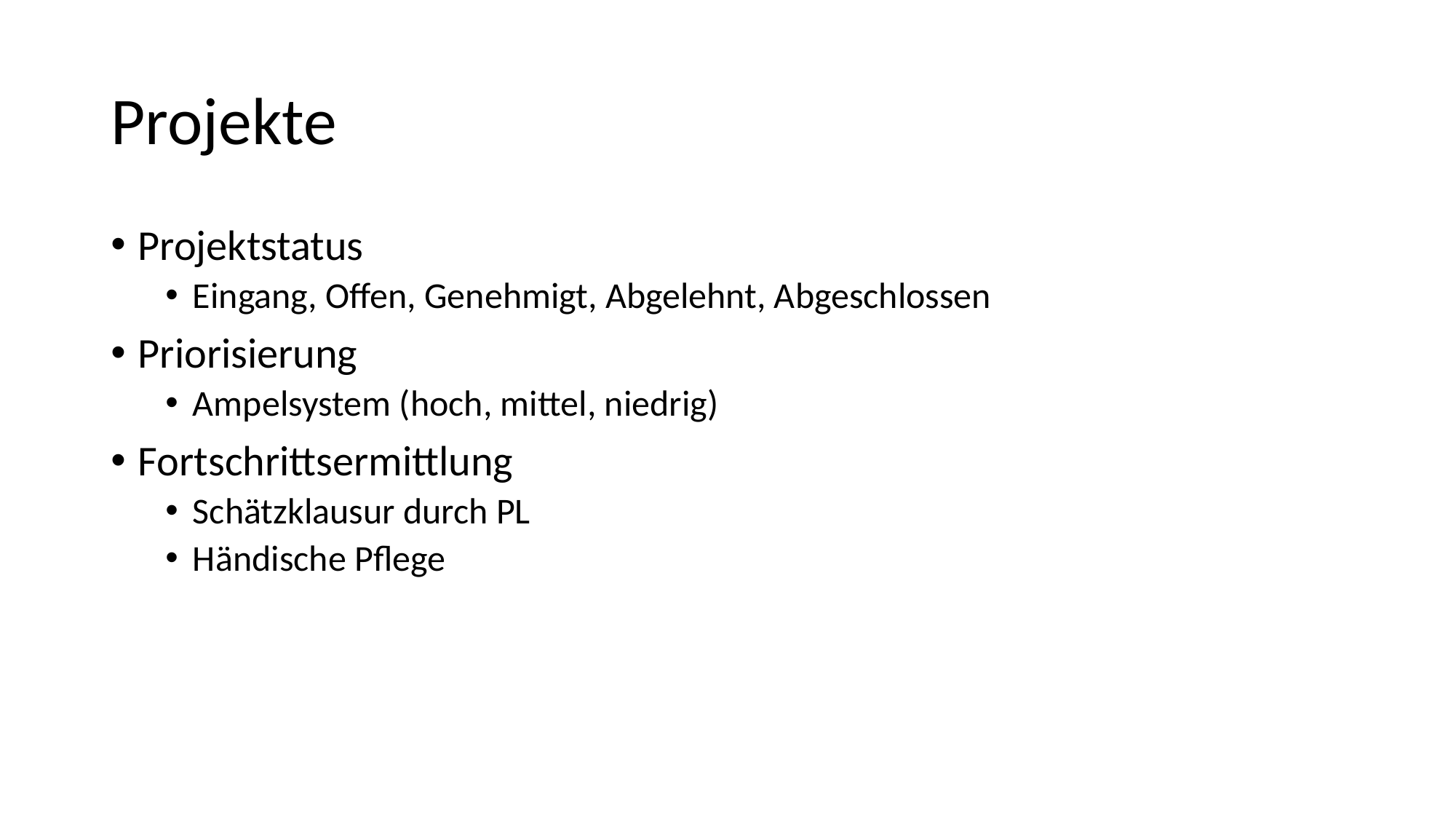

# Projekte
Projektstatus
Eingang, Offen, Genehmigt, Abgelehnt, Abgeschlossen
Priorisierung
Ampelsystem (hoch, mittel, niedrig)
Fortschrittsermittlung
Schätzklausur durch PL
Händische Pflege